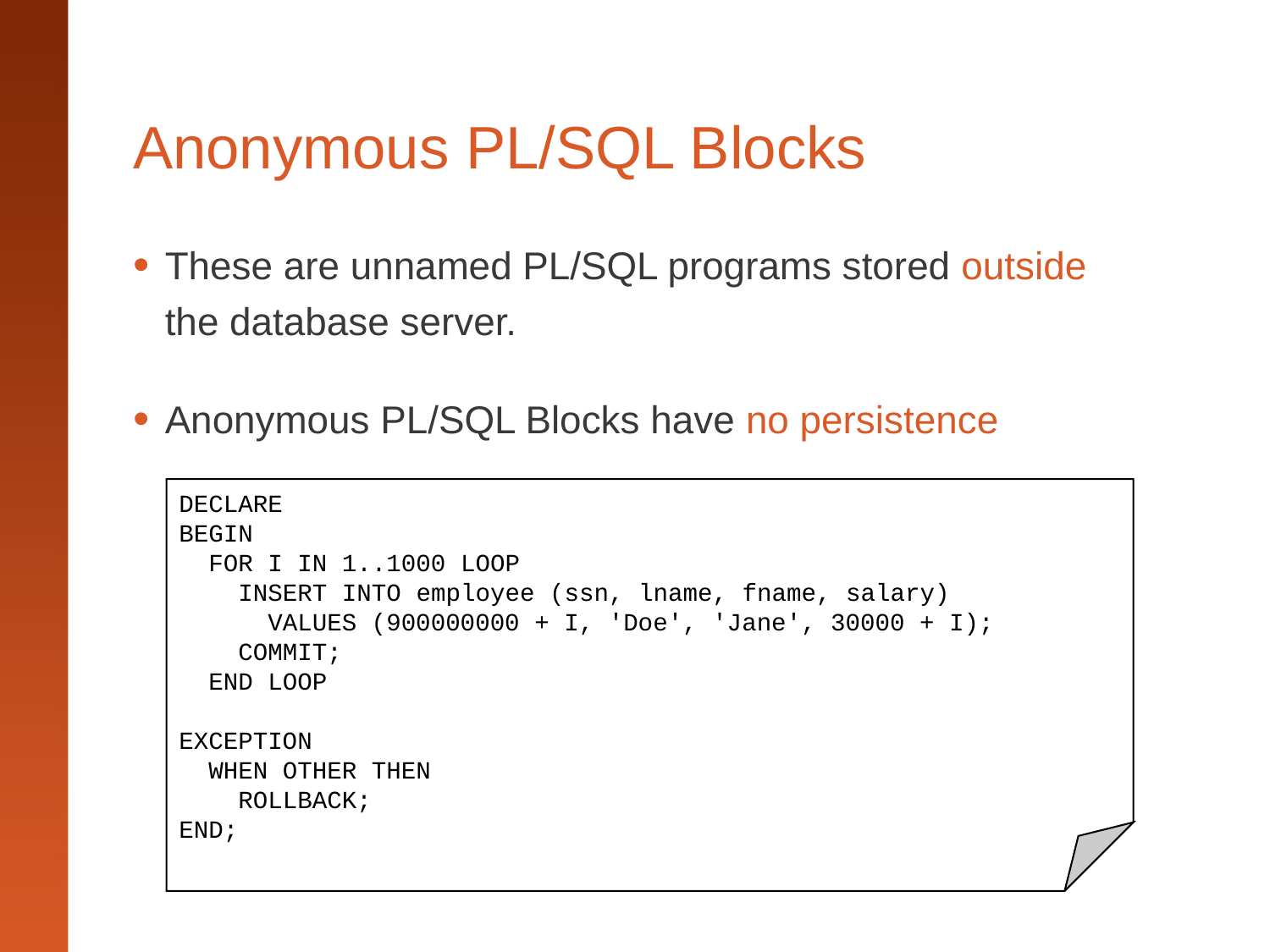

# Anonymous PL/SQL Blocks
These are unnamed PL/SQL programs stored outside the database server.
Anonymous PL/SQL Blocks have no persistence

DECLARE
BEGIN
  FOR I IN 1..1000 LOOP
    INSERT INTO employee (ssn, lname, fname, salary)
      VALUES (900000000 + I, 'Doe', 'Jane', 30000 + I);
    COMMIT;
  END LOOP

EXCEPTION
  WHEN OTHER THEN
    ROLLBACK;
END;